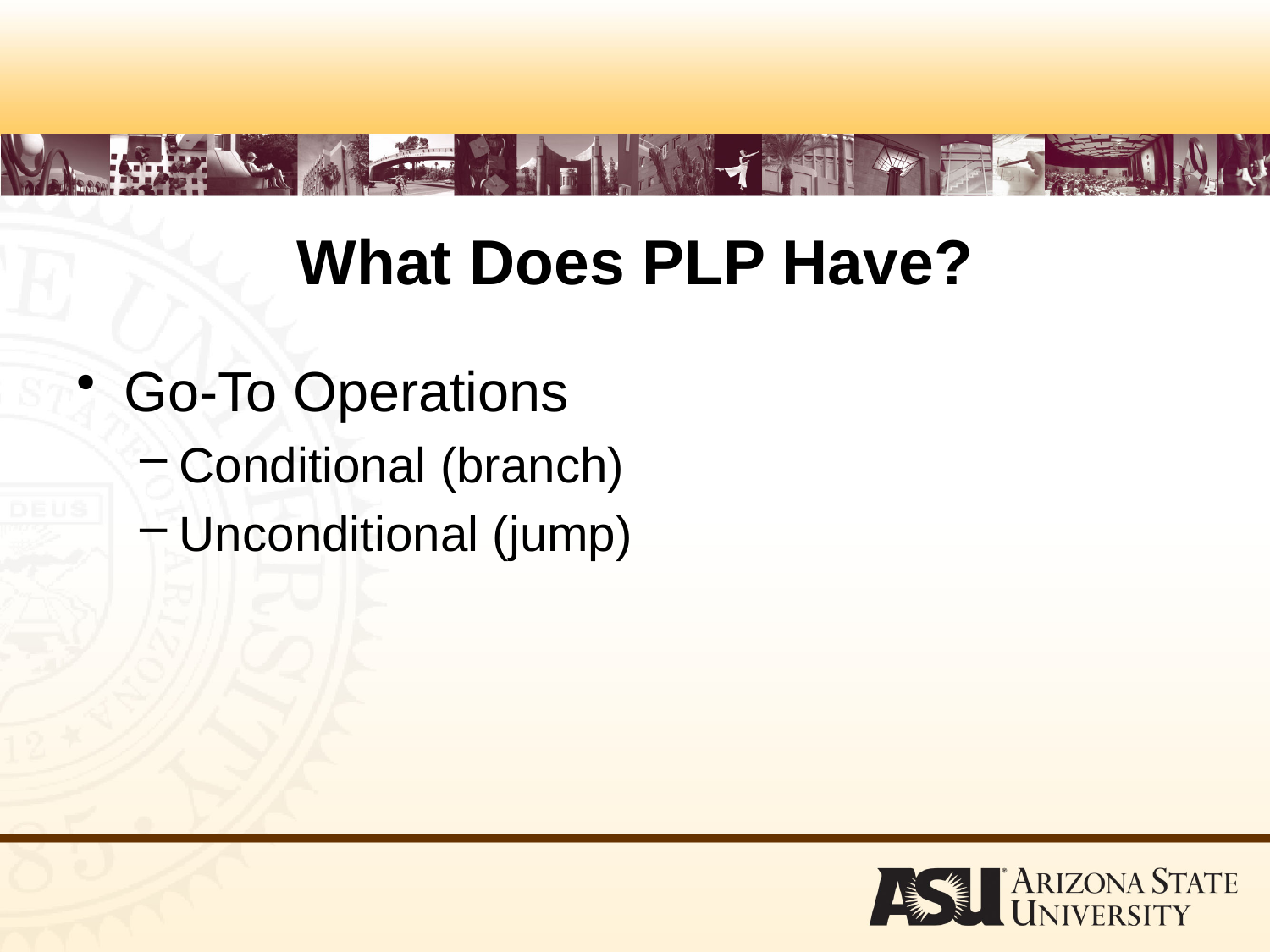

# What Does PLP Have?
Go-To Operations
Conditional (branch)
Unconditional (jump)